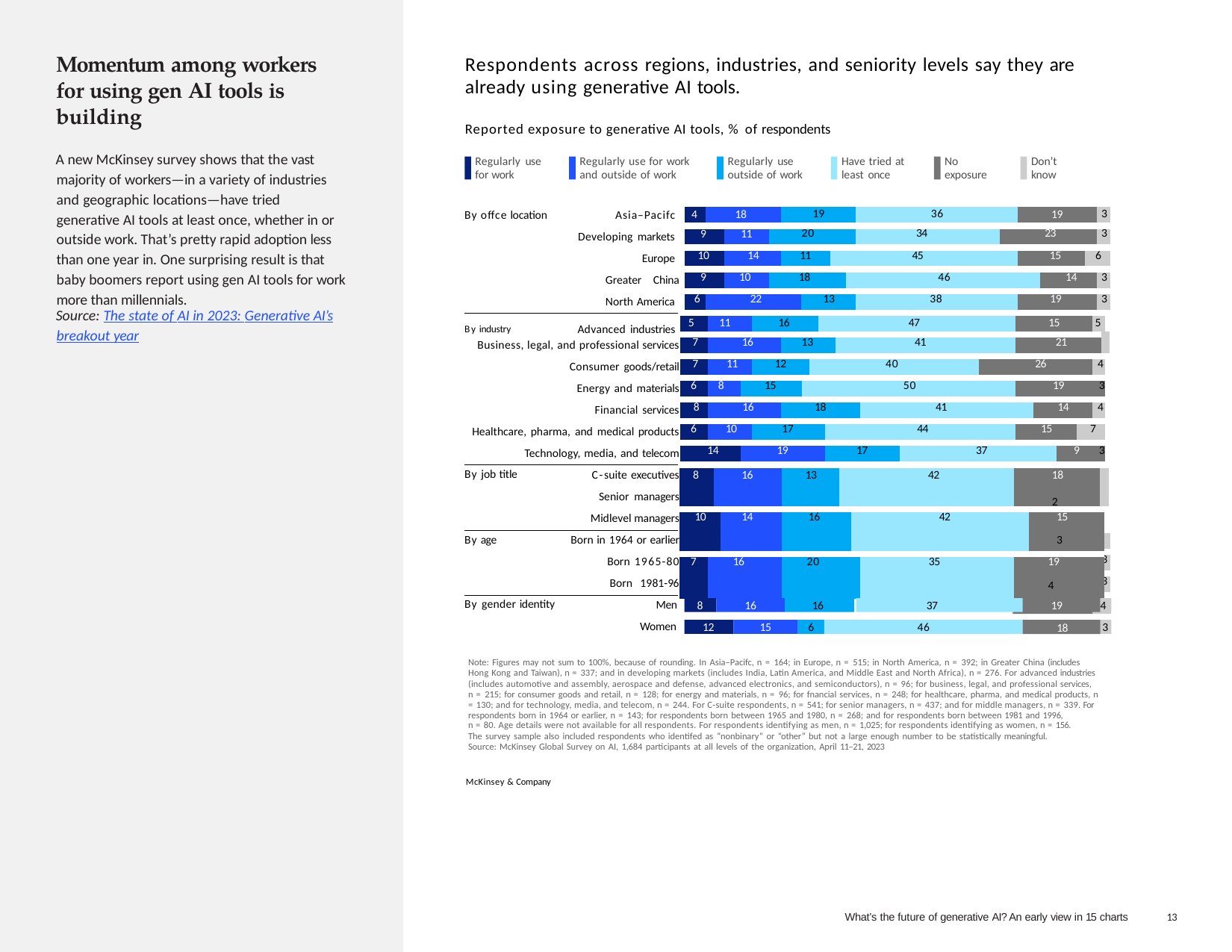

Momentum among workers for using gen AI tools is building
A new McKinsey survey shows that the vast majority of workers—in a variety of industries and geographic locations—have tried generative AI tools at least once, whether in or outside work. That’s pretty rapid adoption less than one year in. One surprising result is that baby boomers report using gen AI tools for work more than millennials.
Respondents across regions, industries, and seniority levels say they are already using generative AI tools.
Reported exposure to generative AI tools, % of respondents
Regularly use for work
Regularly use for work and outside of work
Regularly use outside of work
Have tried at least once
No exposure
Don’t know

Asia–Pacifc Developing markets
Europe Greater China North America
By offce location
| 4 | 18 |  |  | 19 |  |  |  | 36 |  | 19 |  |  | 3 |
| --- | --- | --- | --- | --- | --- | --- | --- | --- | --- | --- | --- | --- | --- |
| 9 |  | 11 | 20 |  |  |  |  | 34 | 23 |  |  |  | 3 |
| 10 |  | 14 |  | 11 |  | 45 |  |  |  | 15 |  | 6 |  |
| 9 |  | 10 | 18 |  |  |  | 46 |  |  |  | 14 |  | 3 |
| 6 | 22 |  |  |  | 13 |  |  | 38 |  | 19 |  |  | 3 |
Source: The state of AI in 2023: Generative AI’s breakout year

By industry	Advanced industries
| 5 | 11 |  | 16 |  |  |  | 47 |  |  |  |  |  | 15 |  |  |  | 5 |
| --- | --- | --- | --- | --- | --- | --- | --- | --- | --- | --- | --- | --- | --- | --- | --- | --- | --- |
| 7 | 16 |  |  | 13 |  |  |  |  | 41 |  |  |  | 21 |  |  |  |  |
| 7 | 11 |  | 12 |  |  | 40 |  |  |  |  |  | 26 |  |  |  |  | 4 |
| 6 | 8 | 15 |  |  | 50 |  |  |  |  |  |  |  | 19 |  |  |  | 3 |
| 8 | 16 |  |  | 18 |  |  |  |  |  | 41 |  |  |  | 14 |  |  | 4 |
| 6 | 10 |  | 17 |  |  |  |  | 44 |  |  |  |  | 15 |  |  | 7 |  |
| 14 |  | 19 |  |  |  |  |  | 17 |  |  | 37 |  |  |  | 9 |  | 3 |
Business, legal, and professional services
Consumer goods/retail Energy and materials Financial services
Healthcare, pharma, and medical products Technology, media, and telecom
2
C-suite executives Senior managers Midlevel managers
By job title

| 8 |  | 16 |  | 13 | 42 |  |  | 18 2 |  |
| --- | --- | --- | --- | --- | --- | --- | --- | --- | --- |
| 10 |  |  | 14 | 16 |  | 42 |  |  | 15 3 |
| 7 | 16 |  |  | 20 |  |  | 35 | 19 4 |  |
Born in 1964 or earlier
Born 1965-80
Born 1981-96

By age
| 6 |  | 17 | 21 |  |  | 30 |  | 18 |  |  | 9 |  |
| --- | --- | --- | --- | --- | --- | --- | --- | --- | --- | --- | --- | --- |
| 7 |  | 18 |  | 18 | 37 |  |  |  | 17 |  |  | 3 |
| 5 | 22 |  |  | 24 |  |  | 36 |  |  | 11 |  | 3 |
Men Women
By gender identity

8
16
16
37

19
4
12
15
6
46
18
3
Note: Figures may not sum to 100%, because of rounding. In Asia–Pacifc, n = 164; in Europe, n = 515; in North America, n = 392; in Greater China (includes Hong Kong and Taiwan), n = 337; and in developing markets (includes India, Latin America, and Middle East and North Africa), n = 276. For advanced industries (includes automotive and assembly, aerospace and defense, advanced electronics, and semiconductors), n = 96; for business, legal, and professional services,  n = 215; for consumer goods and retail, n = 128; for energy and materials, n = 96; for fnancial services, n = 248; for healthcare, pharma, and medical products, n = 130; and for technology, media, and telecom, n = 244. For C-suite respondents, n = 541; for senior managers, n = 437; and for middle managers, n = 339. For respondents born in 1964 or earlier, n = 143; for respondents born between 1965 and 1980, n = 268; and for respondents born between 1981 and 1996,
n = 80. Age details were not available for all respondents. For respondents identifying as men, n = 1,025; for respondents identifying as women, n = 156.
The survey sample also included respondents who identifed as “nonbinary” or “other” but not a large enough number to be statistically meaningful. Source: McKinsey Global Survey on AI, 1,684 participants at all levels of the organization, April 11–21, 2023

McKinsey & Company
What’s the future of generative AI? An early view in 15 charts
13